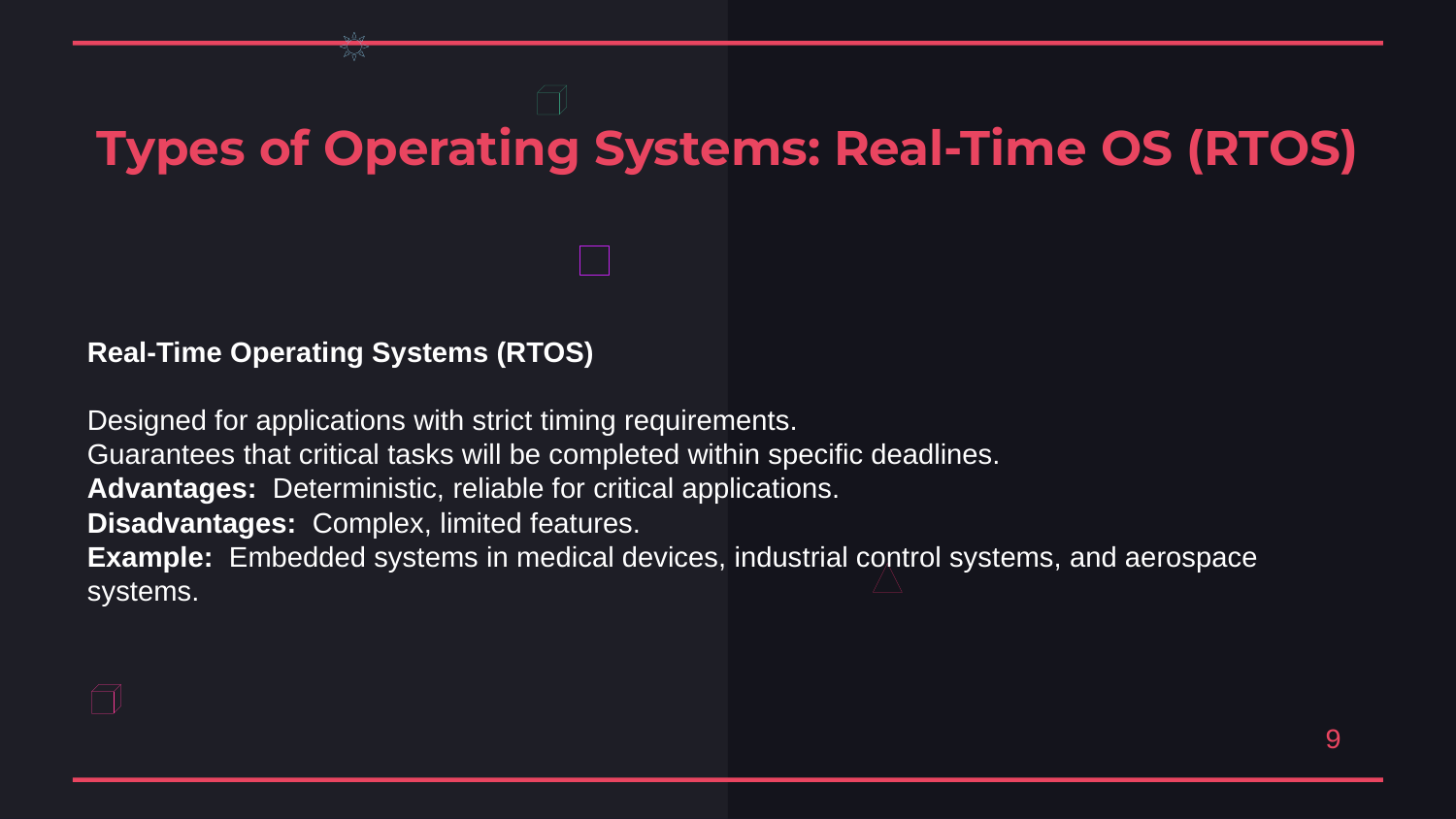

Types of Operating Systems: Real-Time OS (RTOS)

Real-Time Operating Systems (RTOS)

Designed for applications with strict timing requirements.
Guarantees that critical tasks will be completed within specific deadlines.
Advantages:  Deterministic, reliable for critical applications.
Disadvantages:  Complex, limited features.
Example:  Embedded systems in medical devices, industrial control systems, and aerospace systems.

9